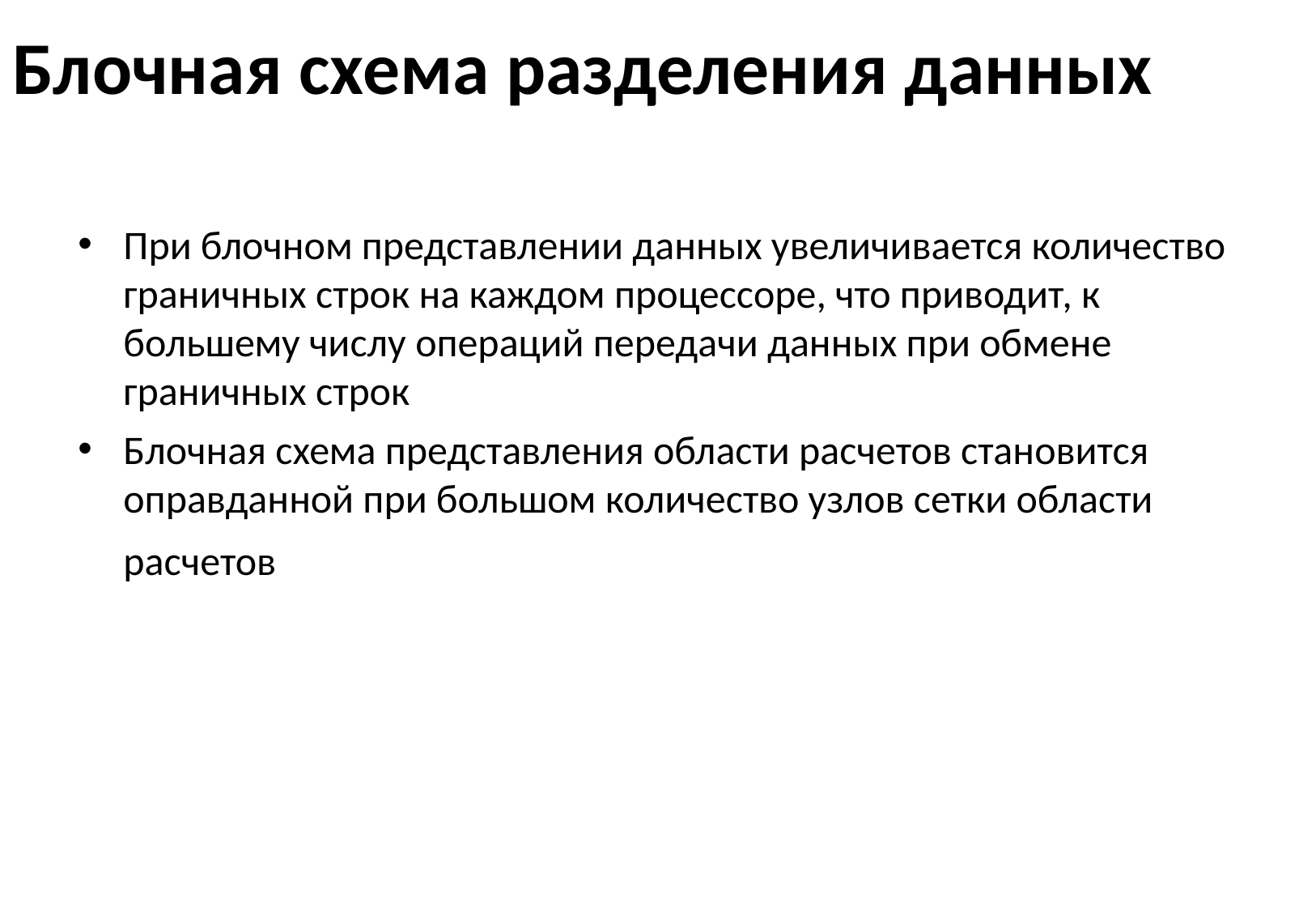

# Блочная схема разделения данных
При блочном представлении данных увеличивается количество граничных строк на каждом процессоре, что приводит, к большему числу операций передачи данных при обмене граничных строк
Блочная схема представления области расчетов становится оправданной при большом количество узлов сетки области расчетов